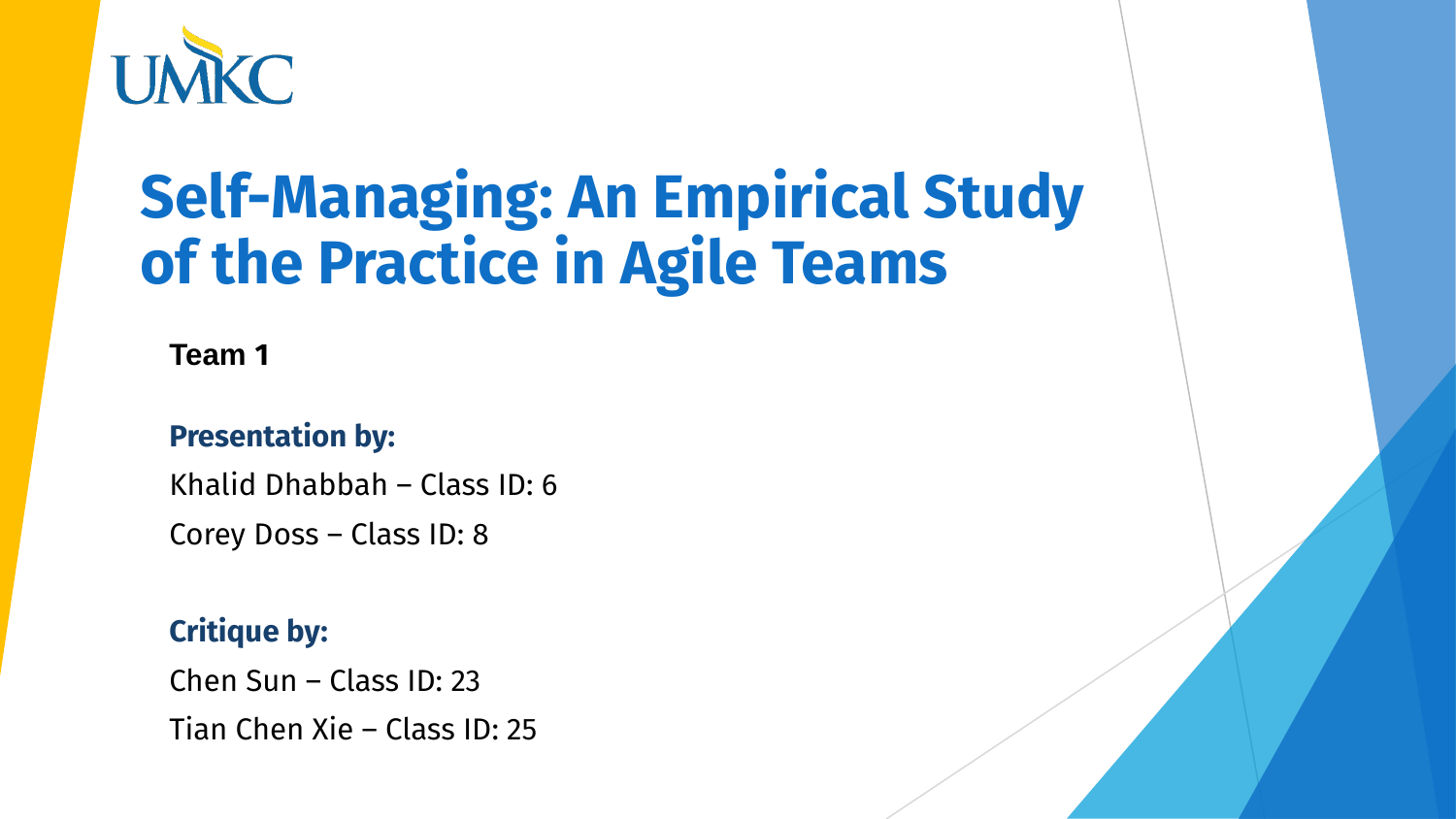

Self-Managing: An Empirical Study of the Practice in Agile Teams
Team 1

Presentation by:
Khalid Dhabbah – Class ID: 6
Corey Doss – Class ID: 8

Critique by:
Chen Sun – Class ID: 23
Tian Chen Xie – Class ID: 25